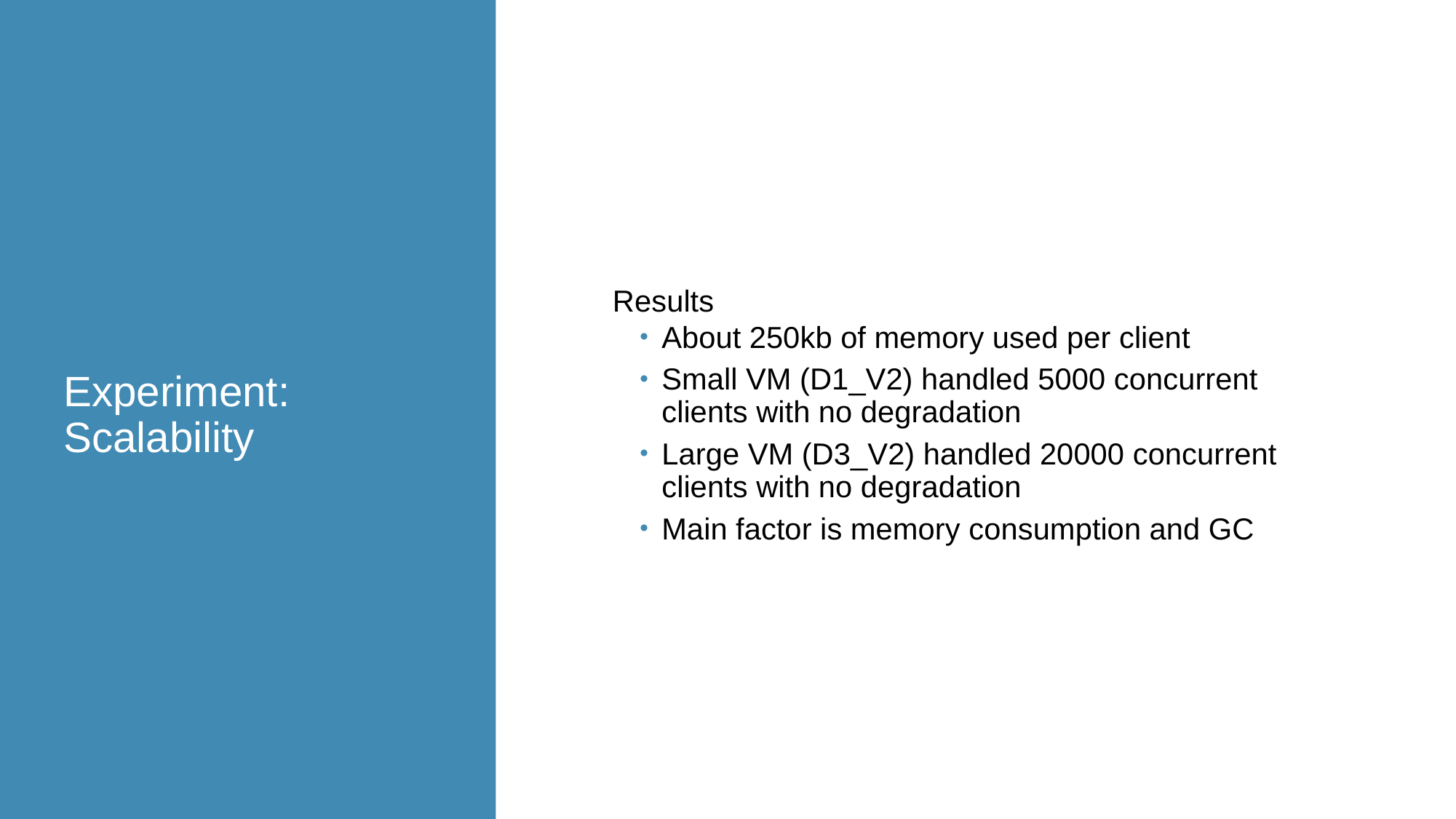

# Experiment: Scalability
Results
About 250kb of memory used per client
Small VM (D1_V2) handled 5000 concurrent clients with no degradation
Large VM (D3_V2) handled 20000 concurrent clients with no degradation
Main factor is memory consumption and GC